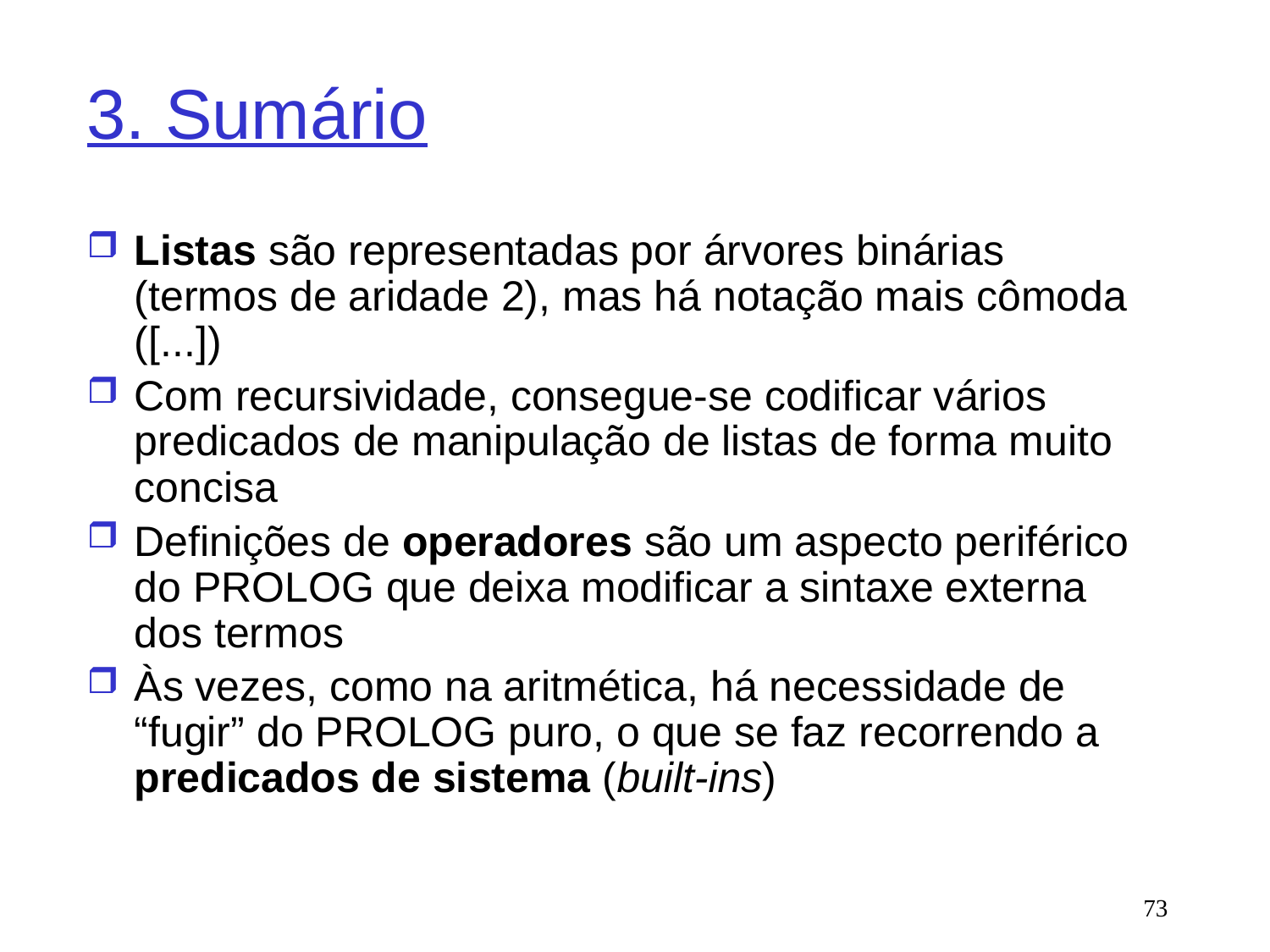

# 3. Sumário
Listas são representadas por árvores binárias (termos de aridade 2), mas há notação mais cômoda ([...])
Com recursividade, consegue-se codificar vários predicados de manipulação de listas de forma muito concisa
Definições de operadores são um aspecto periférico do PROLOG que deixa modificar a sintaxe externa dos termos
Às vezes, como na aritmética, há necessidade de “fugir” do PROLOG puro, o que se faz recorrendo a predicados de sistema (built-ins)